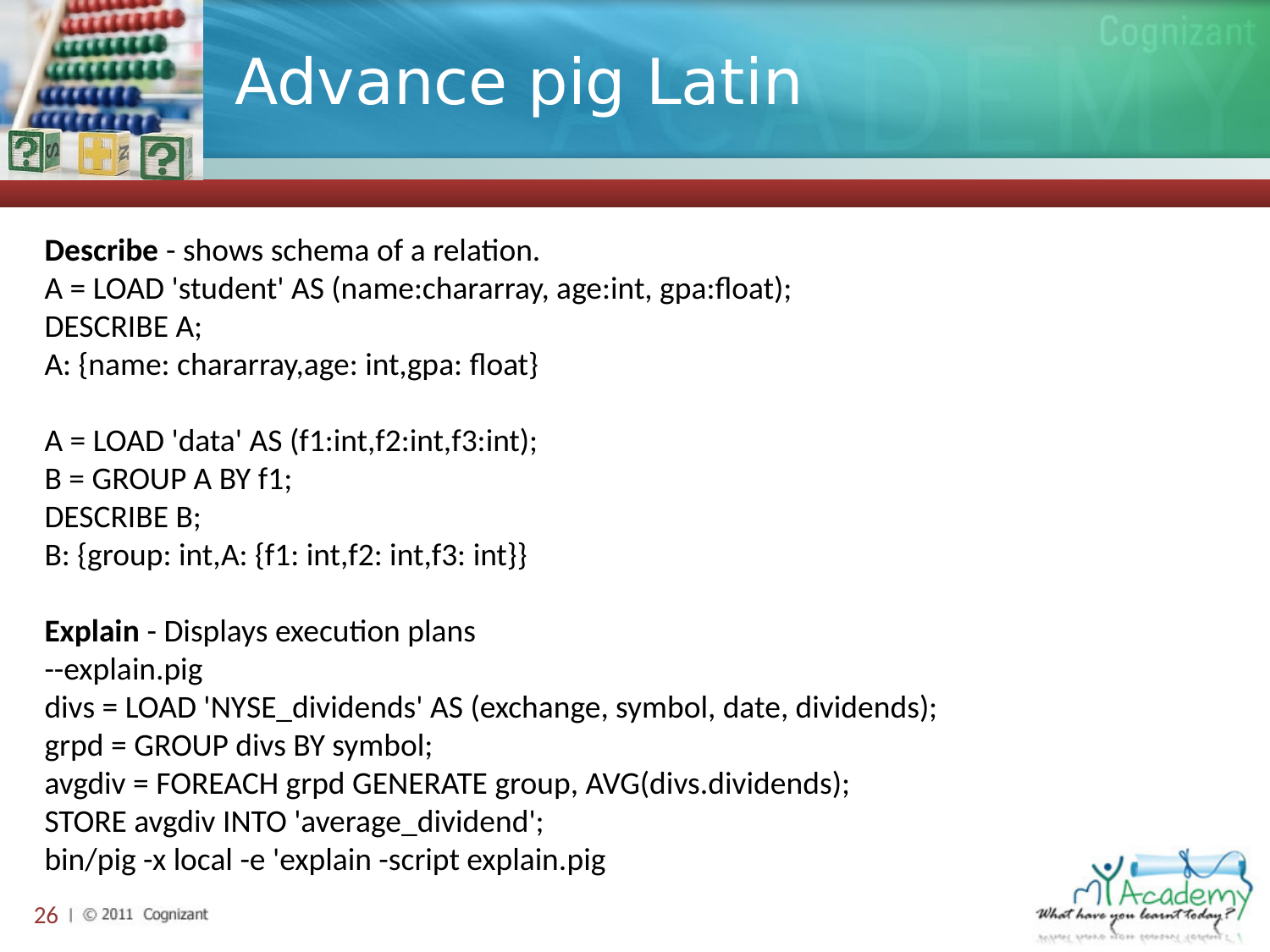

# Advance pig Latin
Describe - shows schema of a relation.
A = LOAD 'student' AS (name:chararray, age:int, gpa:float);
DESCRIBE A;
A: {name: chararray,age: int,gpa: float}

A = LOAD 'data' AS (f1:int,f2:int,f3:int);
B = GROUP A BY f1;
DESCRIBE B;
B: {group: int,A: {f1: int,f2: int,f3: int}}

Explain - Displays execution plans
--explain.pig
divs = LOAD 'NYSE_dividends' AS (exchange, symbol, date, dividends);
grpd = GROUP divs BY symbol;
avgdiv = FOREACH grpd GENERATE group, AVG(divs.dividends);
STORE avgdiv INTO 'average_dividend';
bin/pig -x local -e 'explain -script explain.pig
26